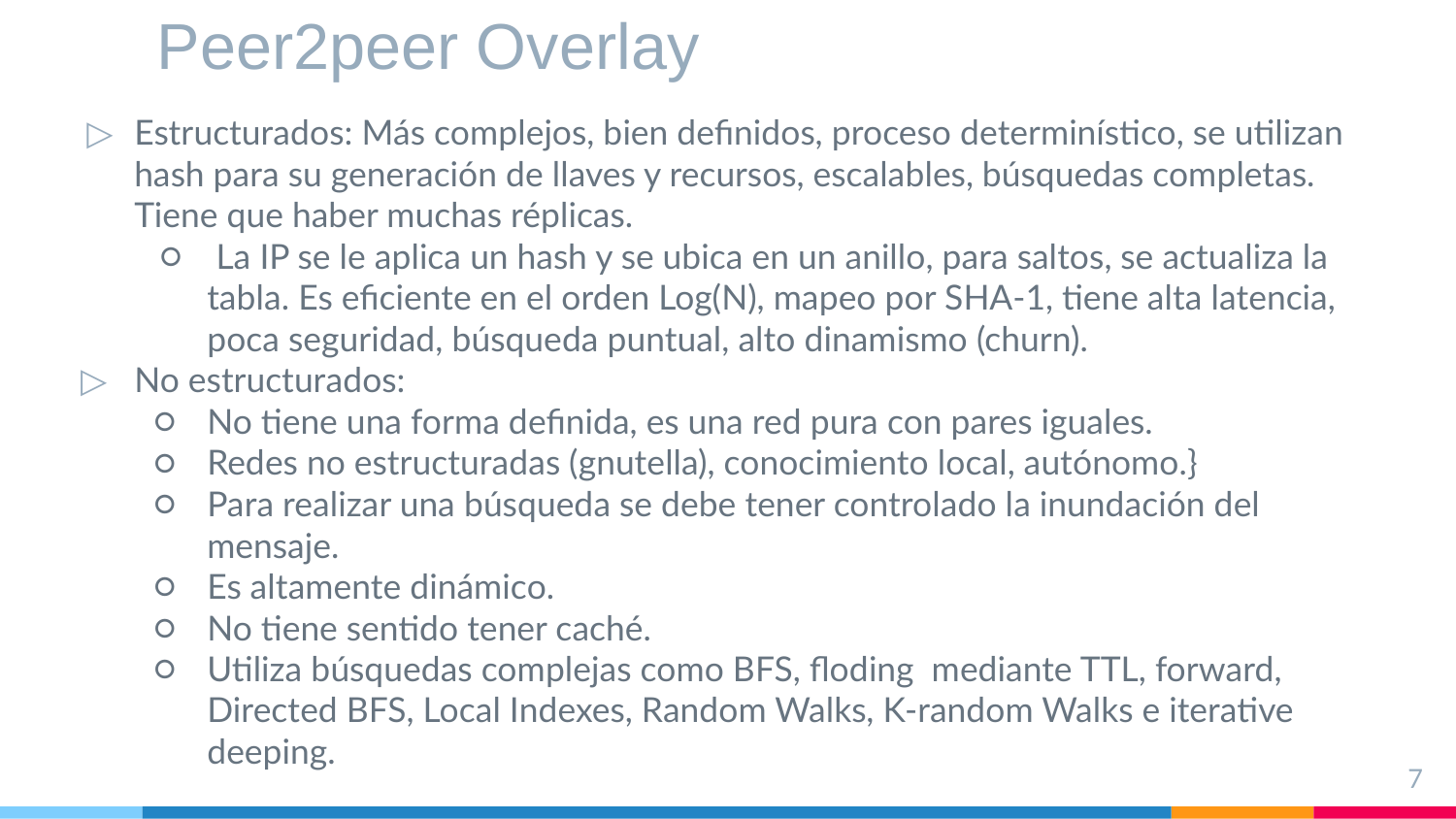

# Peer2peer Overlay
Estructurados: Más complejos, bien definidos, proceso determinístico, se utilizan hash para su generación de llaves y recursos, escalables, búsquedas completas. Tiene que haber muchas réplicas.
 La IP se le aplica un hash y se ubica en un anillo, para saltos, se actualiza la tabla. Es eficiente en el orden Log(N), mapeo por SHA-1, tiene alta latencia, poca seguridad, búsqueda puntual, alto dinamismo (churn).
No estructurados:
No tiene una forma definida, es una red pura con pares iguales.
Redes no estructuradas (gnutella), conocimiento local, autónomo.}
Para realizar una búsqueda se debe tener controlado la inundación del mensaje.
Es altamente dinámico.
No tiene sentido tener caché.
Utiliza búsquedas complejas como BFS, floding  mediante TTL, forward, Directed BFS, Local Indexes, Random Walks, K-random Walks e iterative deeping.
7